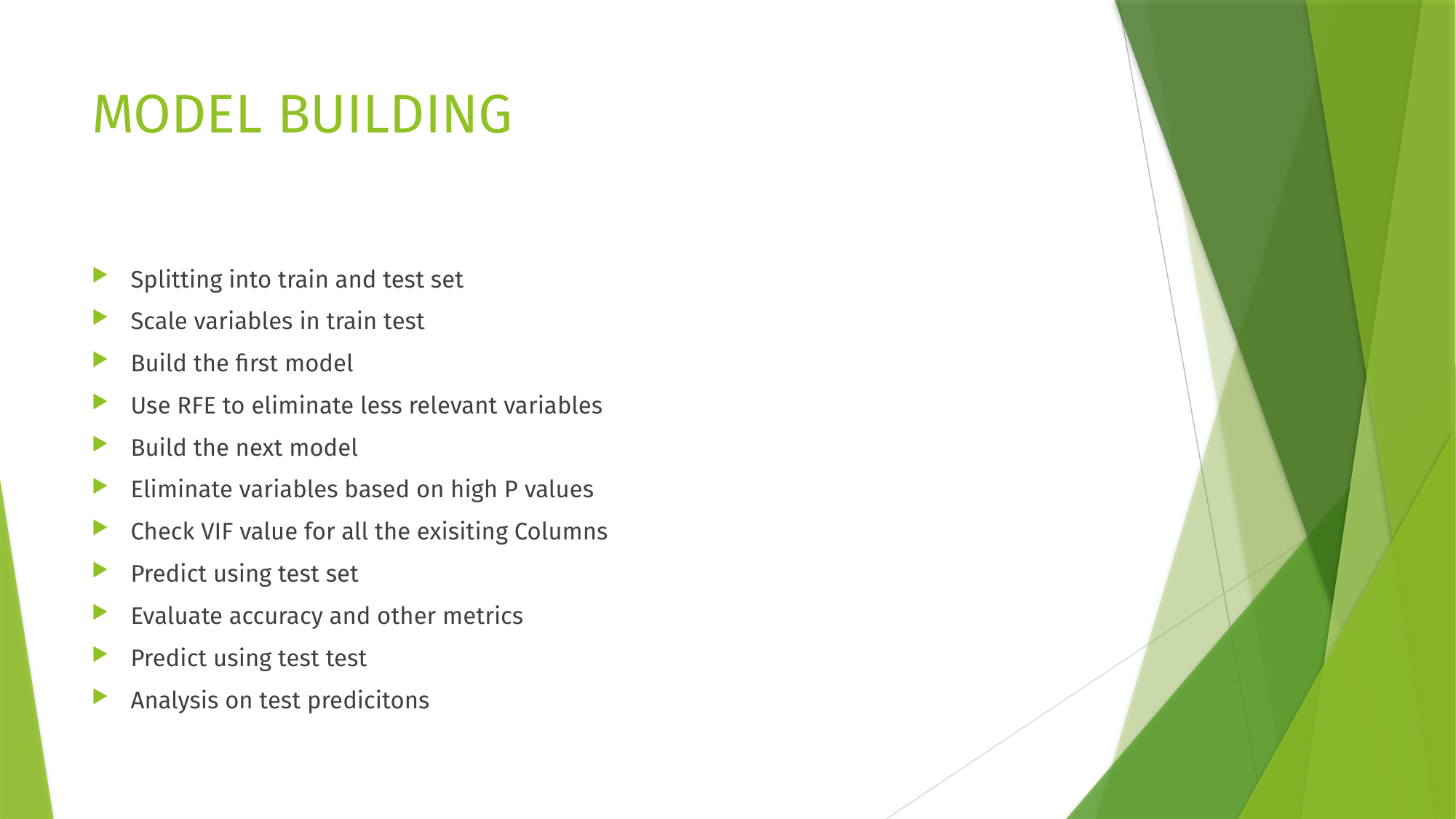

# MODEL BUILDING
Splitting into train and test set
Scale variables in train test
Build the first model
Use RFE to eliminate less relevant variables
Build the next model
Eliminate variables based on high P values
Check VIF value for all the exisiting Columns
Predict using test set
Evaluate accuracy and other metrics
Predict using test test
Analysis on test predicitons